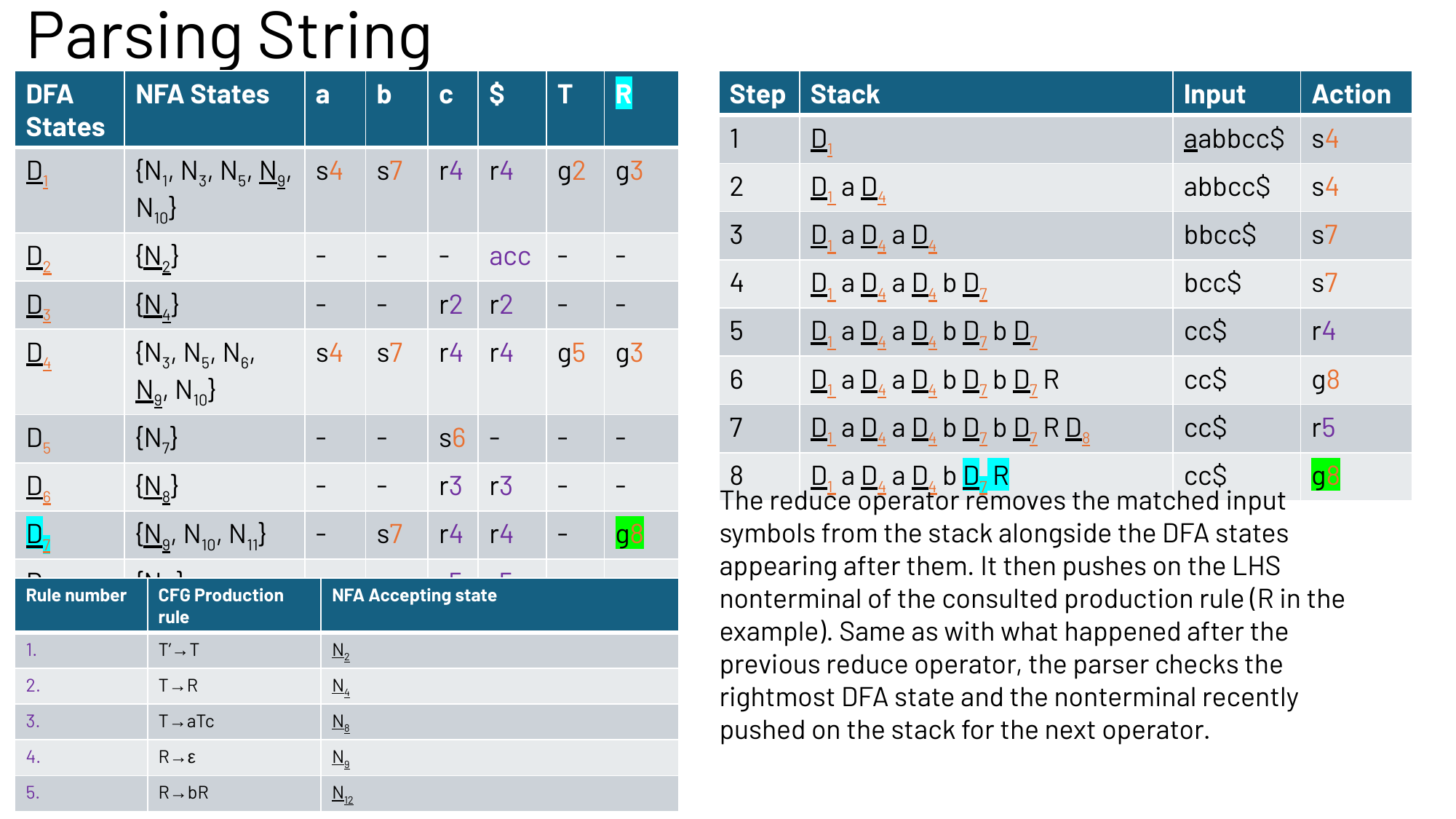

# Parsing String
| DFA States | NFA States | a | b | c | $ | T | R |
| --- | --- | --- | --- | --- | --- | --- | --- |
| D1 | {N1, N3, N5, N9, N10} | s4 | s7 | r4 | r4 | g2 | g3 |
| D2 | {N2} | - | - | - | acc | - | - |
| D3 | {N4} | - | - | r2 | r2 | - | - |
| D4 | {N3, N5, N6, N9, N10} | s4 | s7 | r4 | r4 | g5 | g3 |
| D5 | {N7} | - | - | s6 | - | - | - |
| D6 | {N8} | - | - | r3 | r3 | - | - |
| D7 | {N9, N10, N11} | - | s7 | r4 | r4 | - | g8 |
| D8 | {N12} | - | - | r5 | r5 | - | - |
| Step | Stack | Input | Action |
| --- | --- | --- | --- |
| 1 | D1 | aabbcc$ | s4 |
| 2 | D1 a D4 | abbcc$ | s4 |
| 3 | D1 a D4 a D4 | bbcc$ | s7 |
| 4 | D1 a D4 a D4 b D7 | bcc$ | s7 |
| 5 | D1 a D4 a D4 b D7 b D7 | cc$ | r4 |
| 6 | D1 a D4 a D4 b D7 b D7 R | cc$ | g8 |
| 7 | D1 a D4 a D4 b D7 b D7 R D8 | cc$ | r5 |
| 8 | D1 a D4 a D4 b D7 R | cc$ | g8 |
The reduce operator removes the matched input symbols from the stack alongside the DFA states appearing after them. It then pushes on the LHS nonterminal of the consulted production rule (R in the example). Same as with what happened after the previous reduce operator, the parser checks the rightmost DFA state and the nonterminal recently pushed on the stack for the next operator.
| Rule number | CFG Production rule | NFA Accepting state |
| --- | --- | --- |
| 1. | T’→T | N2 |
| 2. | T→R | N4 |
| 3. | T→aTc | N8 |
| 4. | R→ε | N9 |
| 5. | R→bR | N12 |